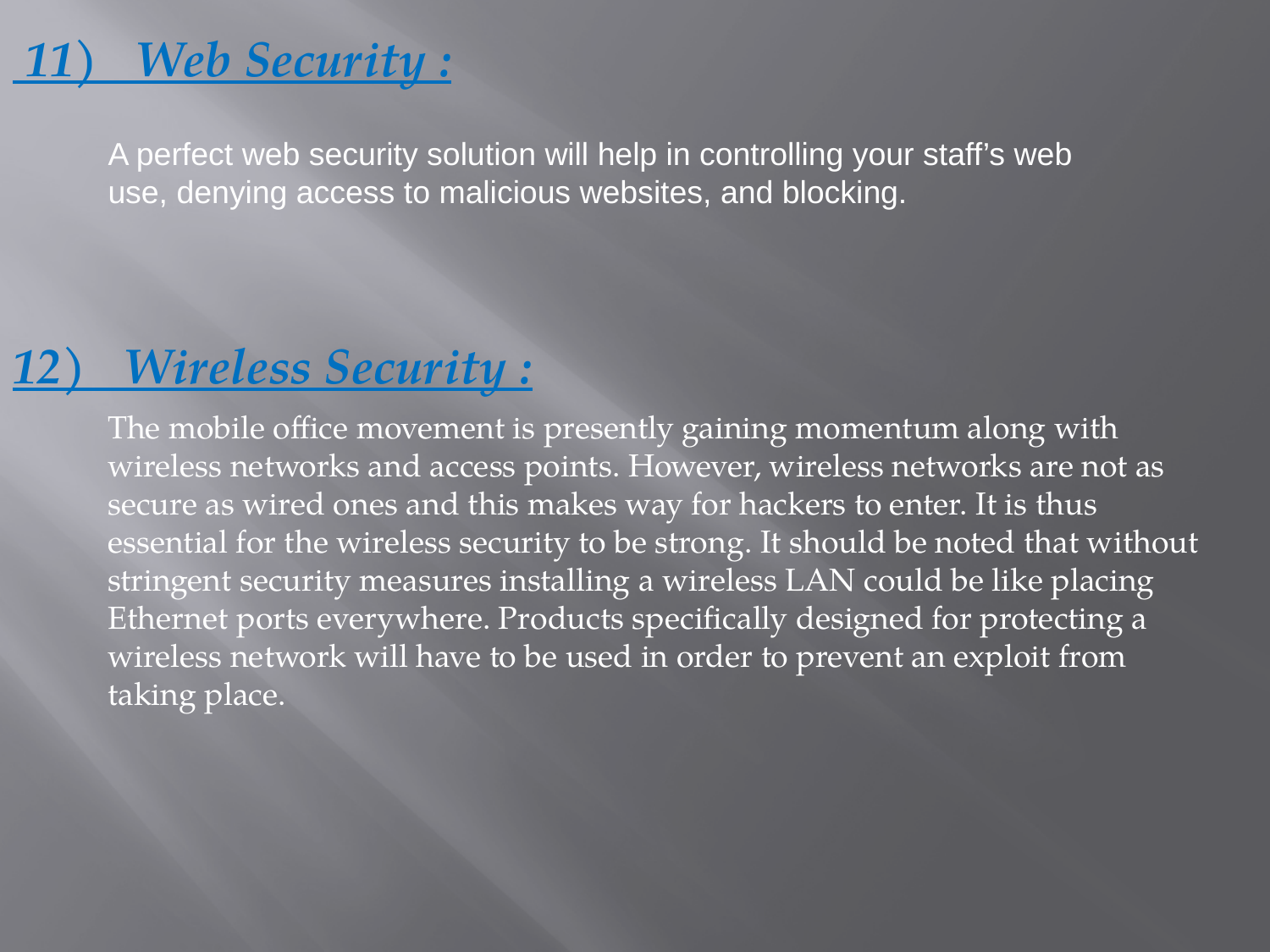

11)   Web Security :
A perfect web security solution will help in controlling your staff’s web use, denying access to malicious websites, and blocking.
12)   Wireless Security :
The mobile office movement is presently gaining momentum along with wireless networks and access points. However, wireless networks are not as secure as wired ones and this makes way for hackers to enter. It is thus essential for the wireless security to be strong. It should be noted that without stringent security measures installing a wireless LAN could be like placing Ethernet ports everywhere. Products specifically designed for protecting a wireless network will have to be used in order to prevent an exploit from taking place.